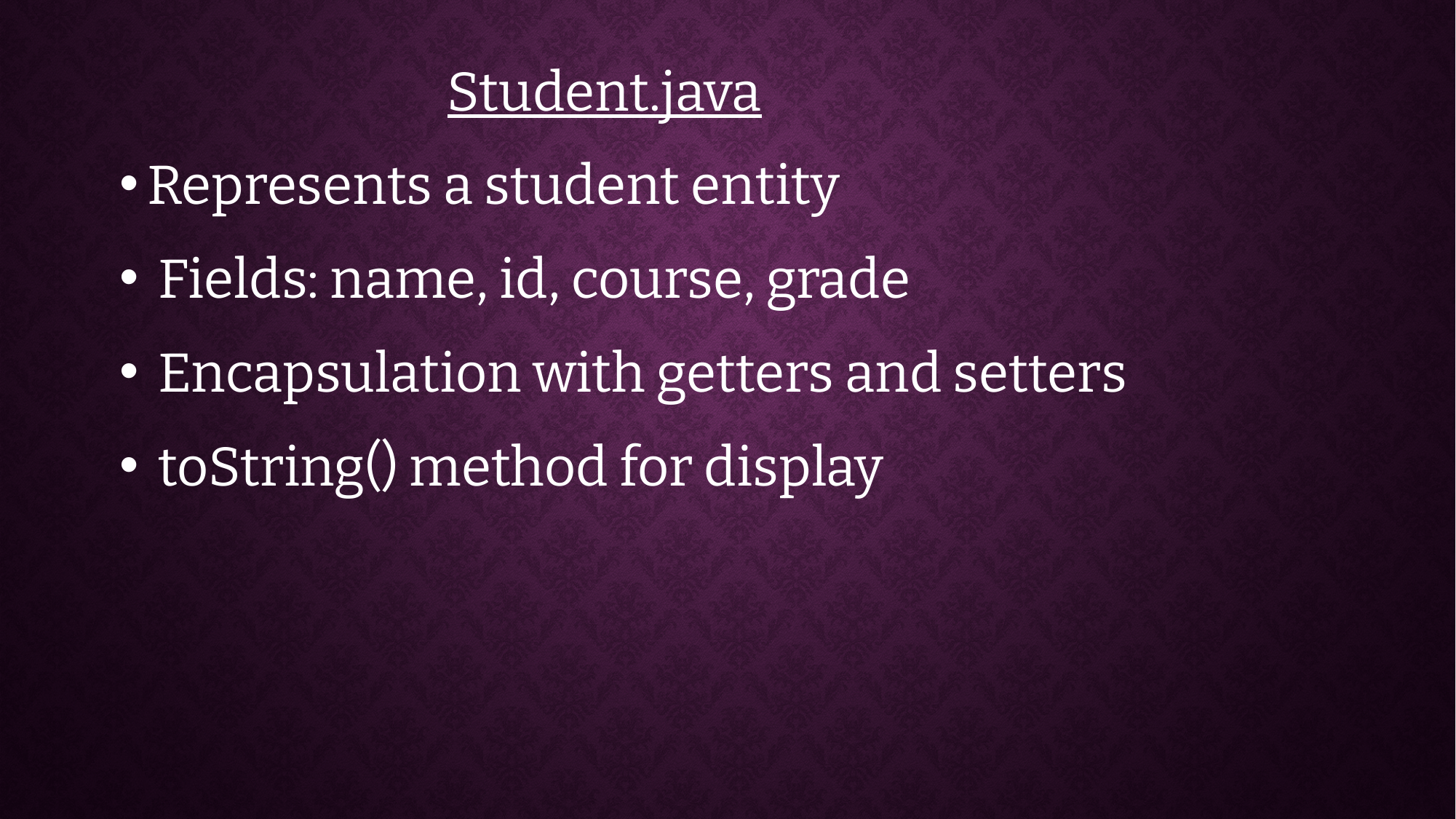

Student.java
Represents a student entity
 Fields: name, id, course, grade
 Encapsulation with getters and setters
 toString() method for display